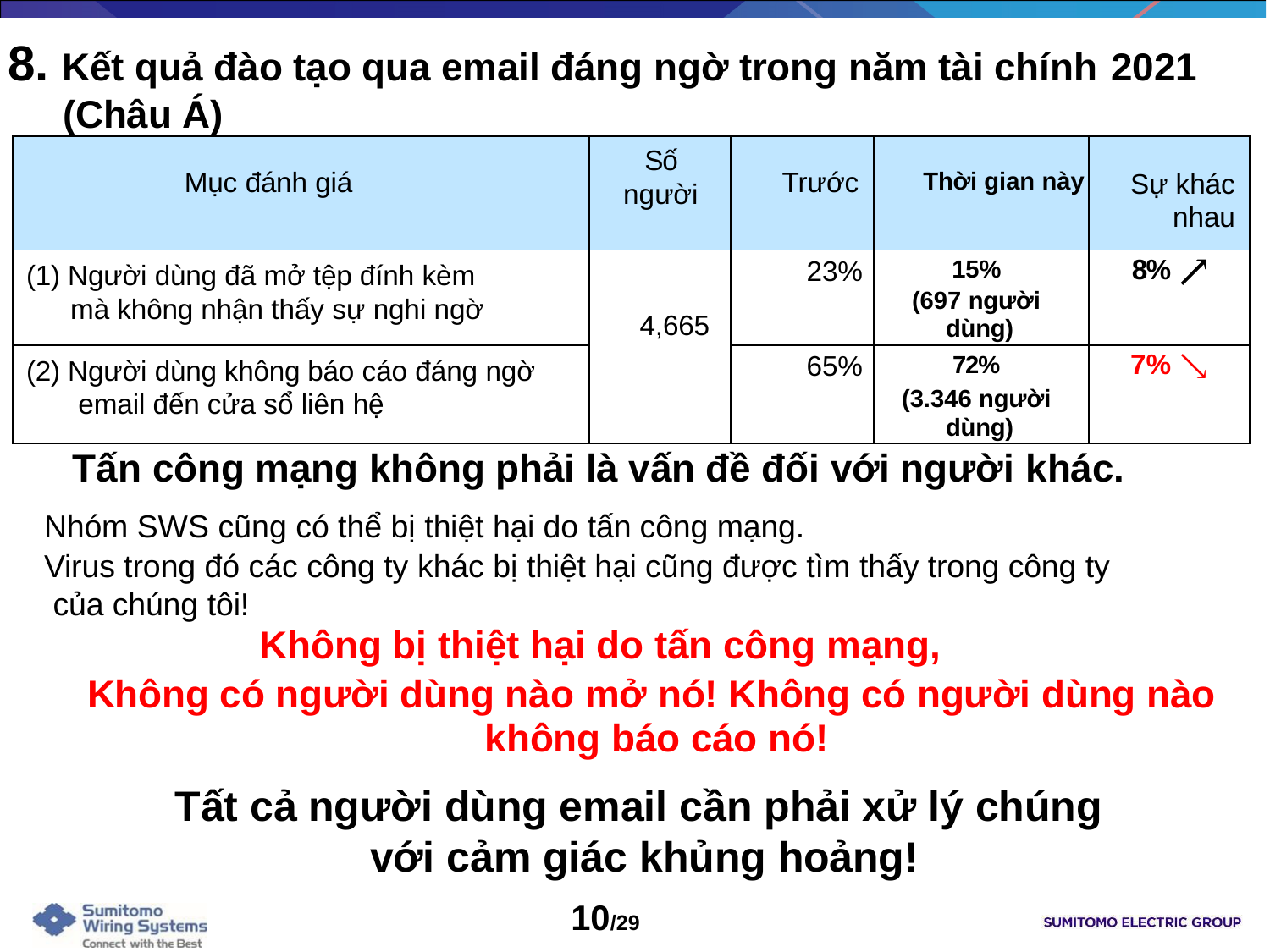

# 8. Kết quả đào tạo qua email đáng ngờ trong năm tài chính 2021
(Châu Á)
| Mục đánh giá | Số người | Trước | Thời gian này | Sự khác nhau |
| --- | --- | --- | --- | --- |
| (1) Người dùng đã mở tệp đính kèm mà không nhận thấy sự nghi ngờ | 4,665 | 23% | 15% (697 người dùng) | 8% ↗ |
| (2) Người dùng không báo cáo đáng ngờ email đến cửa sổ liên hệ |  | 65% | 72% (3.346 người dùng) | 7% ↘ |
Tấn công mạng không phải là vấn đề đối với người khác.
Nhóm SWS cũng có thể bị thiệt hại do tấn công mạng.
Virus trong đó các công ty khác bị thiệt hại cũng được tìm thấy trong công ty  của chúng tôi!
Không bị thiệt hại do tấn công mạng,
Không có người dùng nào mở nó! Không có người dùng nào  không báo cáo nó!
Tất cả người dùng email cần phải xử lý chúng  với cảm giác khủng hoảng!
10/29